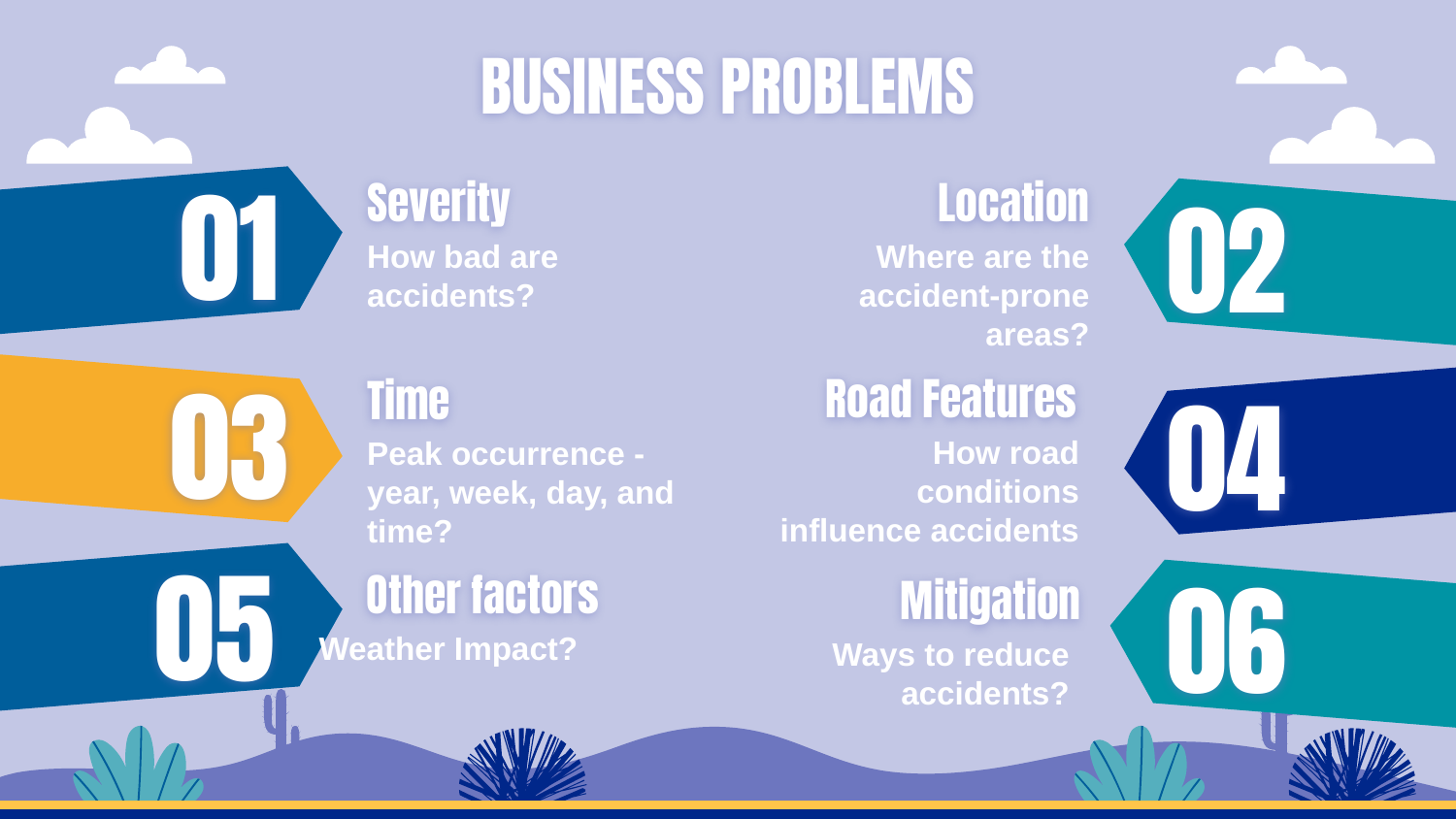

# BUSINESS PROBLEMS
Severity
Location
01
02

How bad are accidents?
Where are the accident-prone areas?
Road Features
03
Time

04

How road conditions influence accidents
Peak occurrence - year, week, day, and time?
05

Other factors
06
Mitigation

Weather Impact?
Ways to reduce accidents?